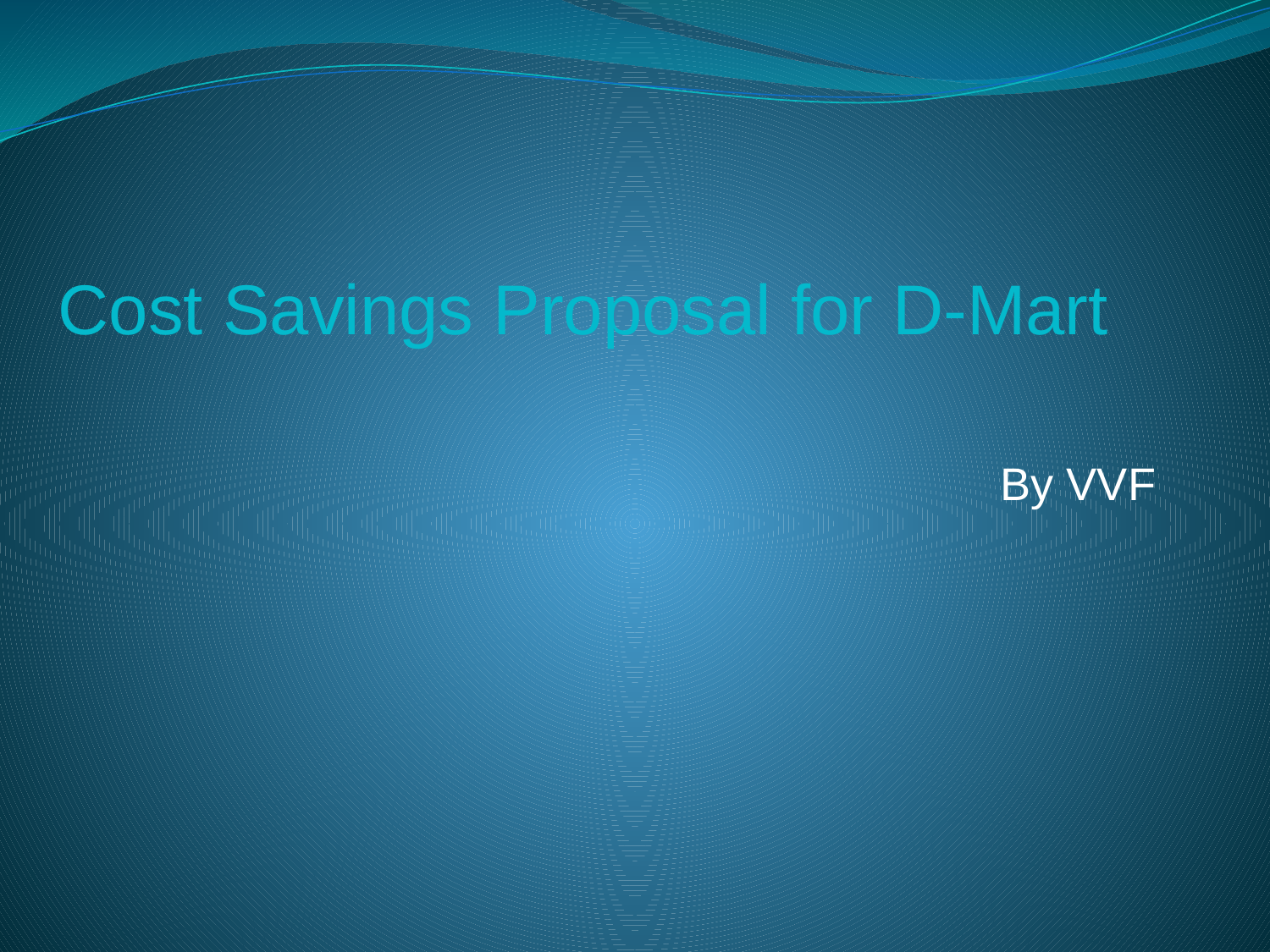

# Cost Savings Proposal for D-Mart
By VVF